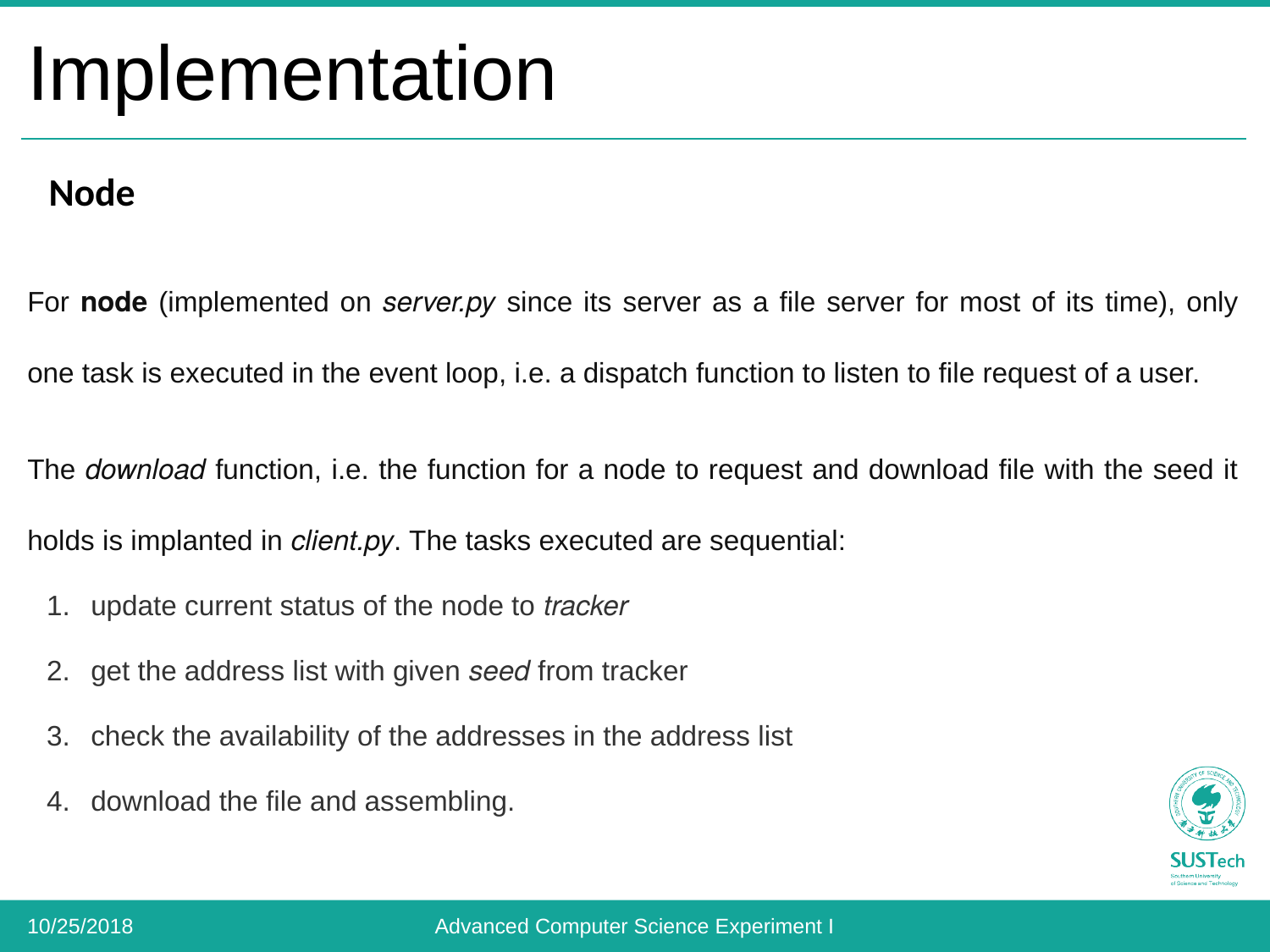

# Implementation
Node
For node (implemented on server.py since its server as a file server for most of its time), only one task is executed in the event loop, i.e. a dispatch function to listen to file request of a user.
The download function, i.e. the function for a node to request and download file with the seed it holds is implanted in client.py. The tasks executed are sequential:
update current status of the node to tracker
get the address list with given seed from tracker
check the availability of the addresses in the address list
download the file and assembling.

10/25/2018
Advanced Computer Science Experiment I
9